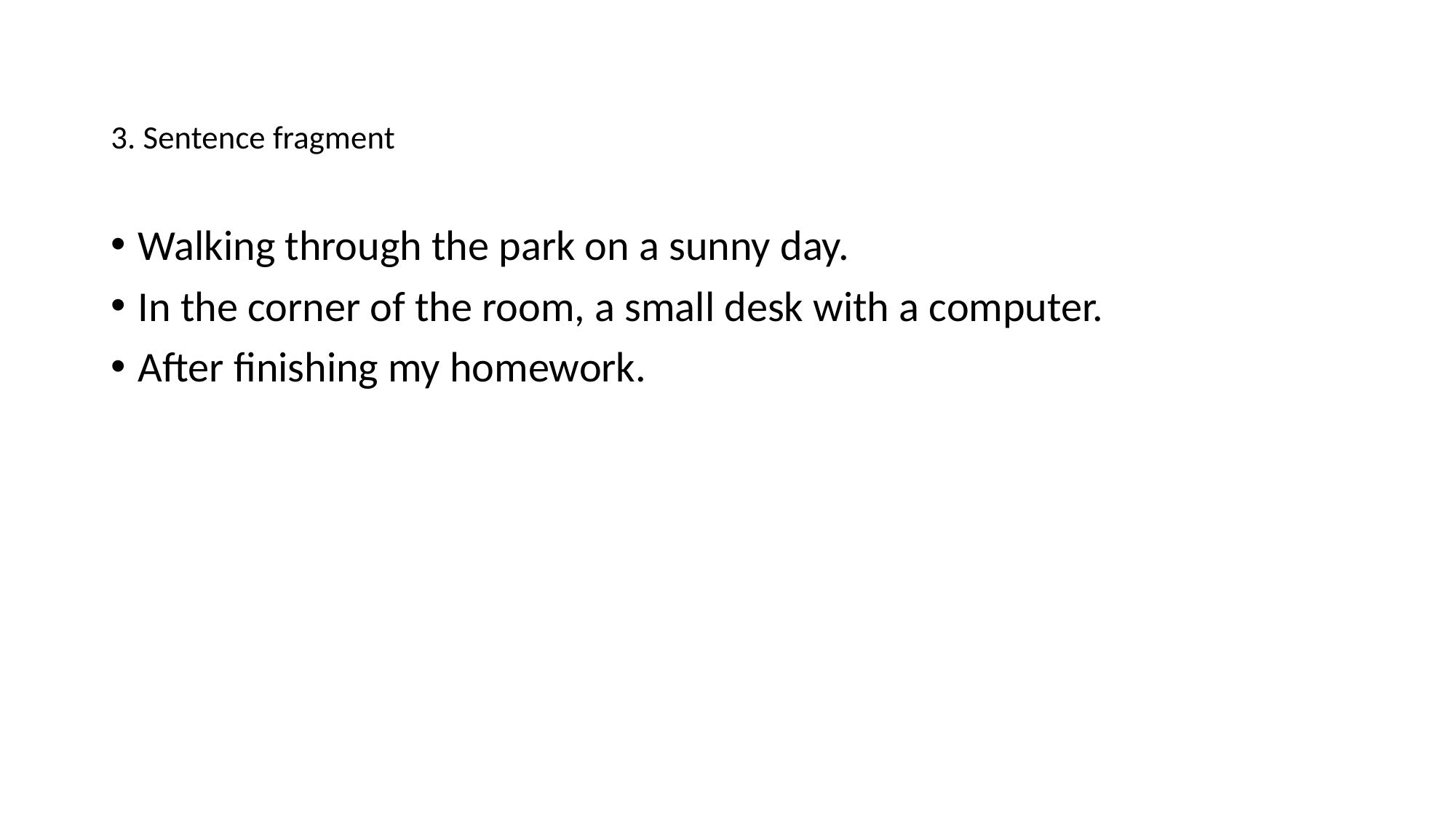

# 3. Sentence fragment
Walking through the park on a sunny day.
In the corner of the room, a small desk with a computer.
After finishing my homework.